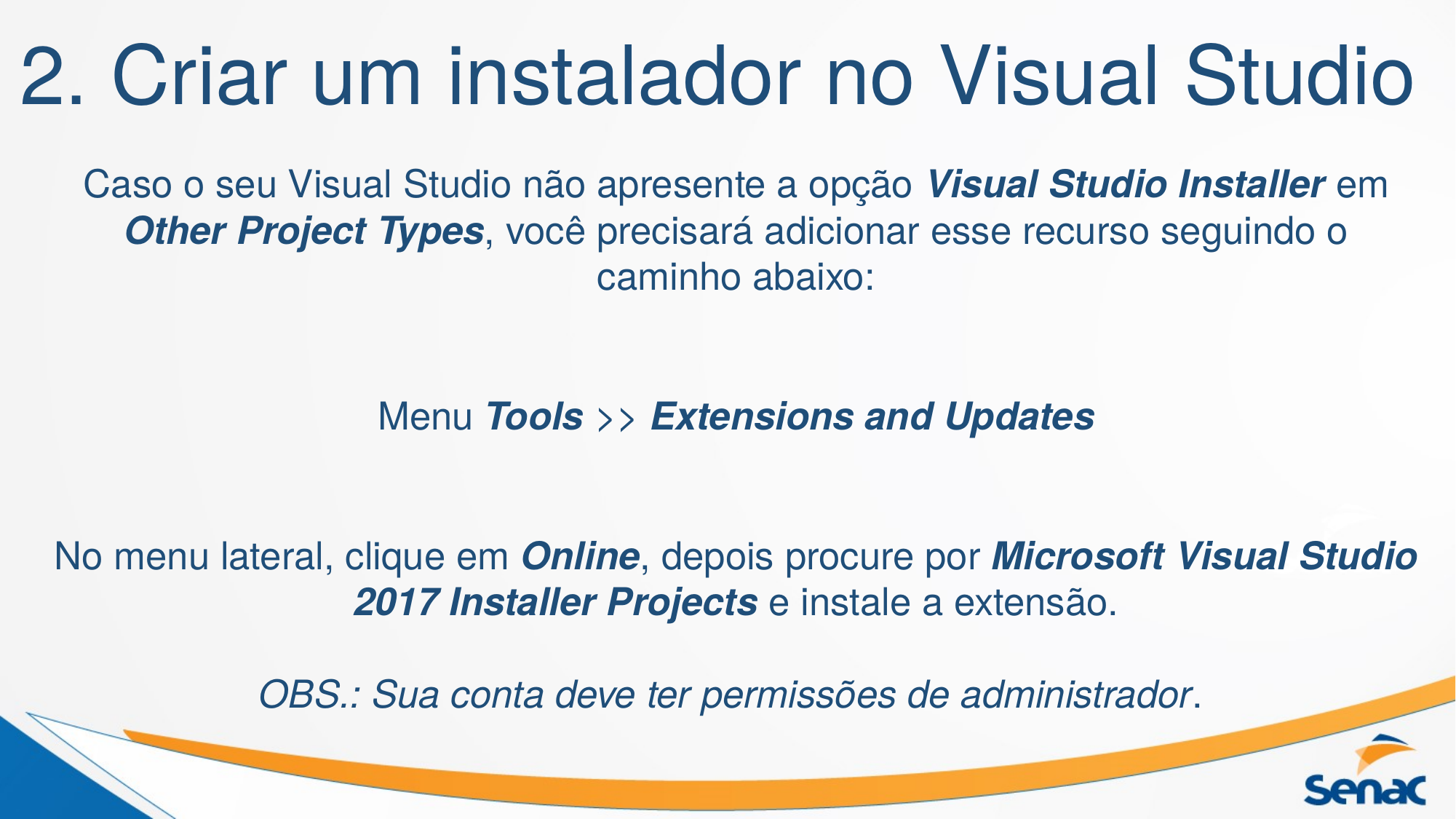

# 2. Criar um instalador no Visual Studio
Caso o seu Visual Studio não apresente a opção Visual Studio Installer em Other Project Types, você precisará adicionar esse recurso seguindo o caminho abaixo:

Menu Tools >> Extensions and Updates

No menu lateral, clique em Online, depois procure por Microsoft Visual Studio 2017 Installer Projects e instale a extensão.
OBS.: Sua conta deve ter permissões de administrador.